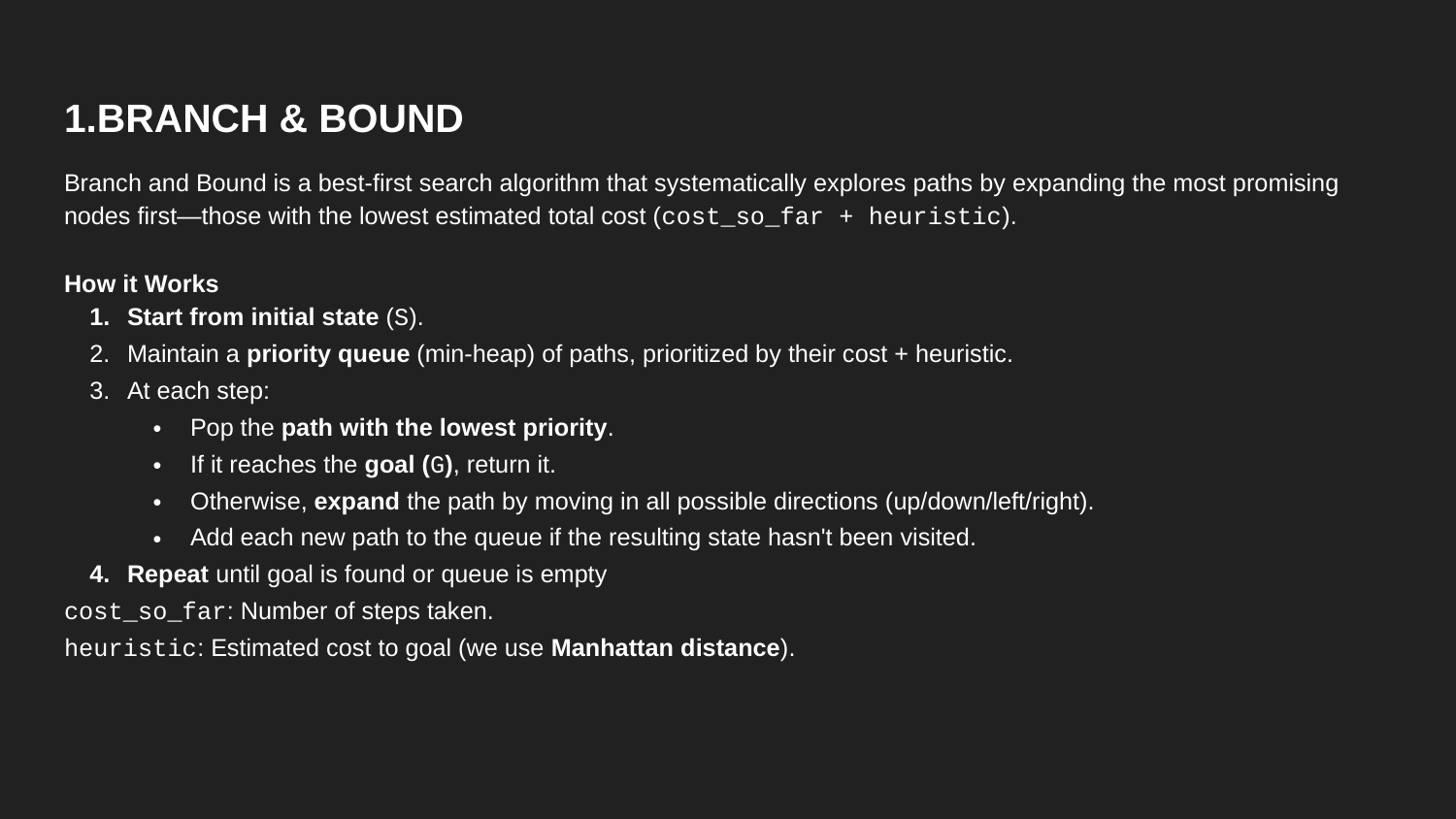

# 1.BRANCH & BOUND

Branch and Bound is a best-first search algorithm that systematically explores paths by expanding the most promising nodes first—those with the lowest estimated total cost (cost_so_far + heuristic).

How it Works
Start from initial state (S).
Maintain a priority queue (min-heap) of paths, prioritized by their cost + heuristic.
At each step:
Pop the path with the lowest priority.
If it reaches the goal (G), return it.
Otherwise, expand the path by moving in all possible directions (up/down/left/right).
Add each new path to the queue if the resulting state hasn't been visited.
Repeat until goal is found or queue is empty
cost_so_far: Number of steps taken.
heuristic: Estimated cost to goal (we use Manhattan distance).